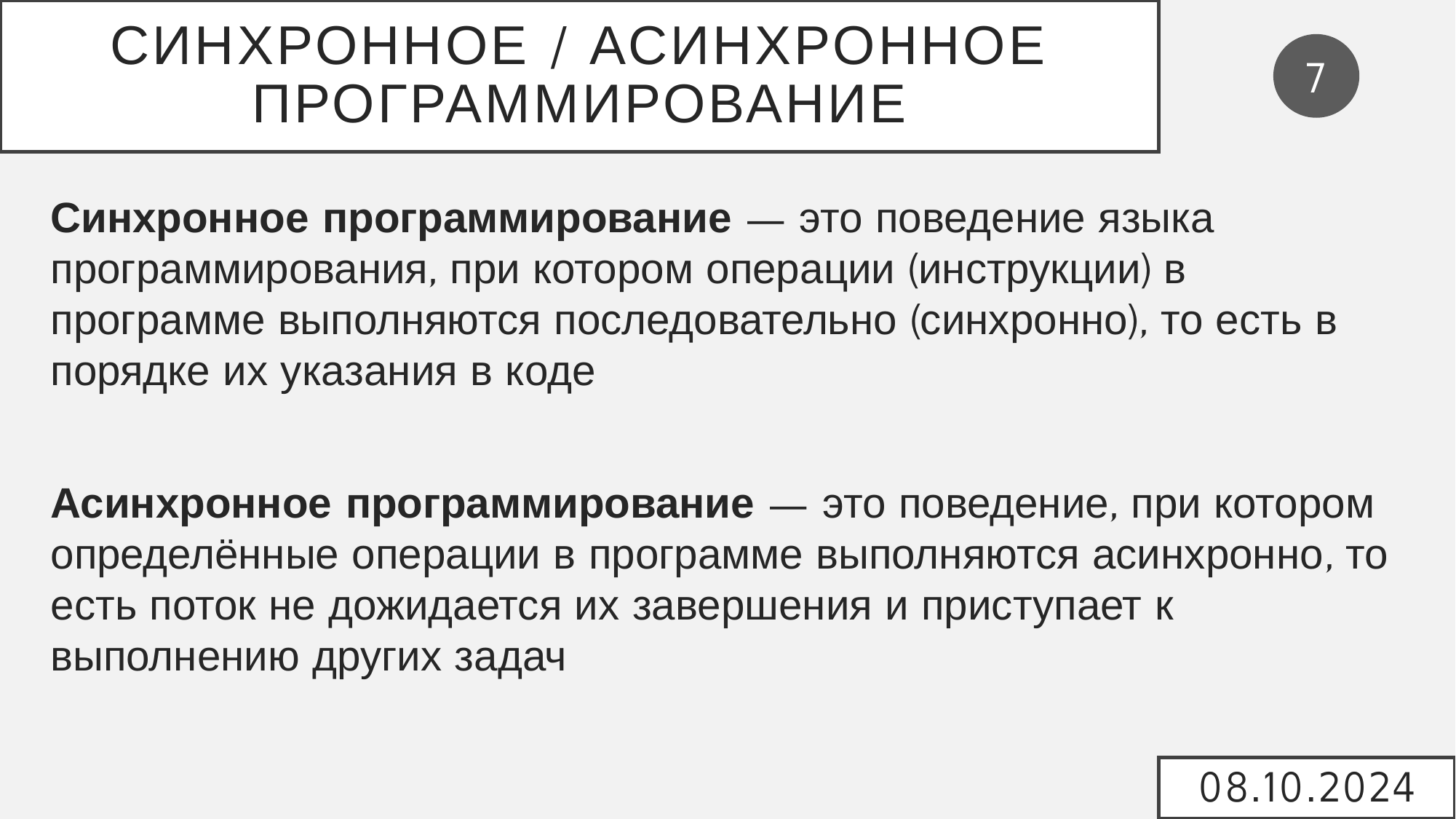

# Синхронное / асинхронное программирование
7
Синхронное программирование — это поведение языка программирования, при котором операции (инструкции) в программе выполняются последовательно (синхронно), то есть в порядке их указания в коде

Асинхронное программирование — это поведение, при котором определённые операции в программе выполняются асинхронно, то есть поток не дожидается их завершения и приступает к выполнению других задач
08.10.2024